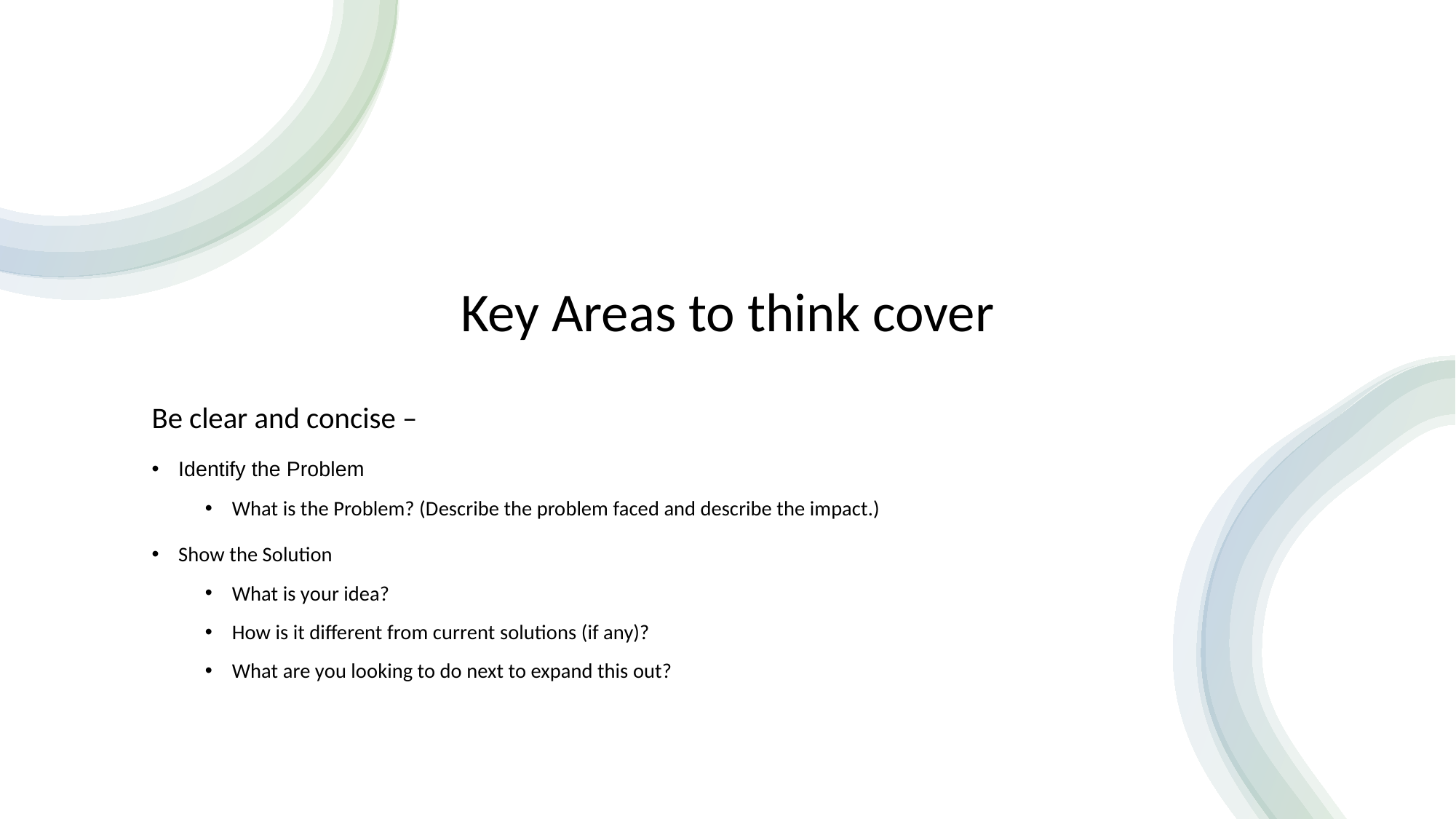

# Key Areas to think cover
Be clear and concise –
Identify the Problem
What is the Problem? (Describe the problem faced and describe the impact.)
Show the Solution
What is your idea?
How is it different from current solutions (if any)?
What are you looking to do next to expand this out?